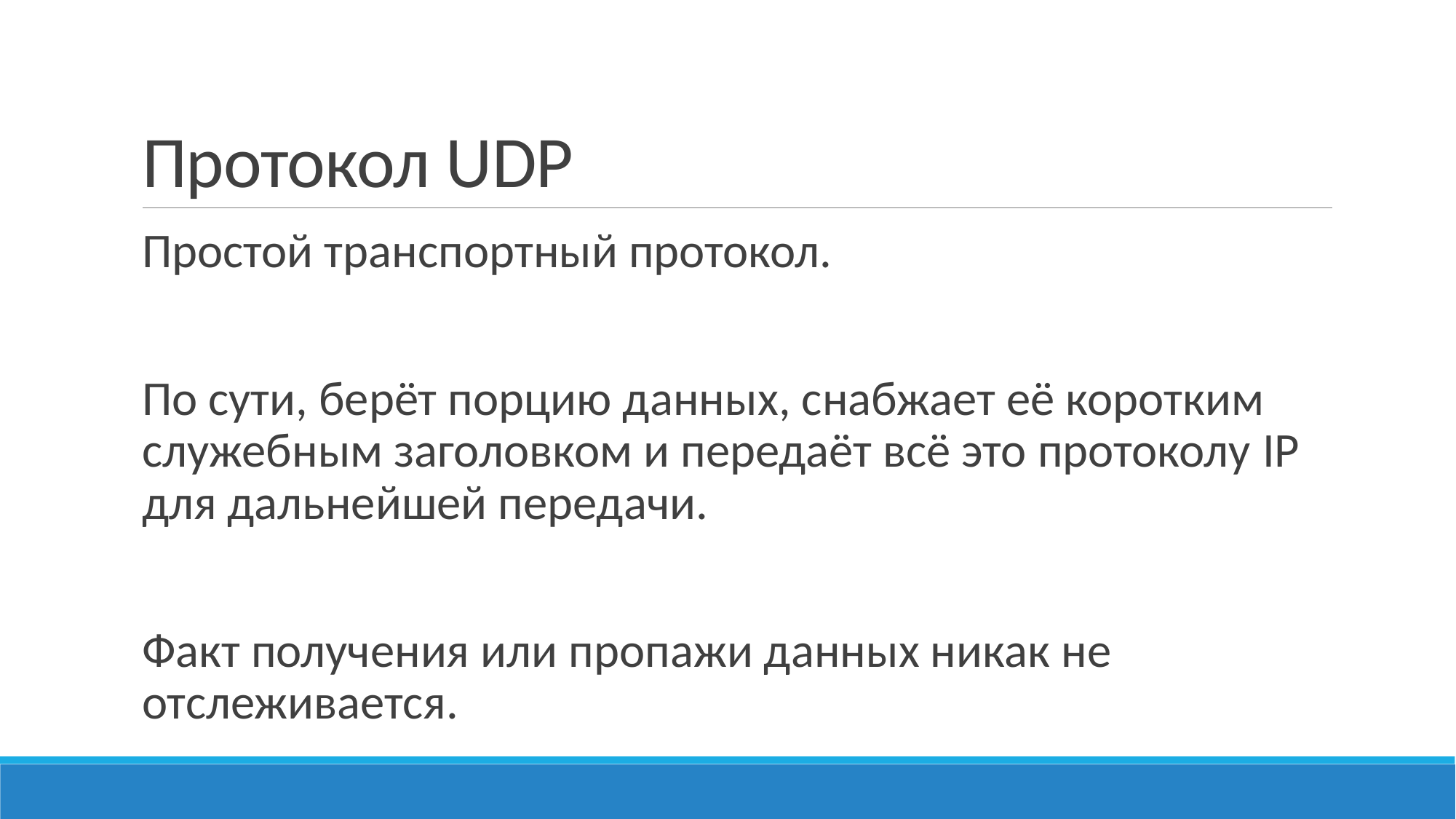

# Протокол UDP
Простой транспортный протокол.

По сути, берёт порцию данных, снабжает её коротким служебным заголовком и передаёт всё это протоколу IP для дальнейшей передачи.

Факт получения или пропажи данных никак не отслеживается.